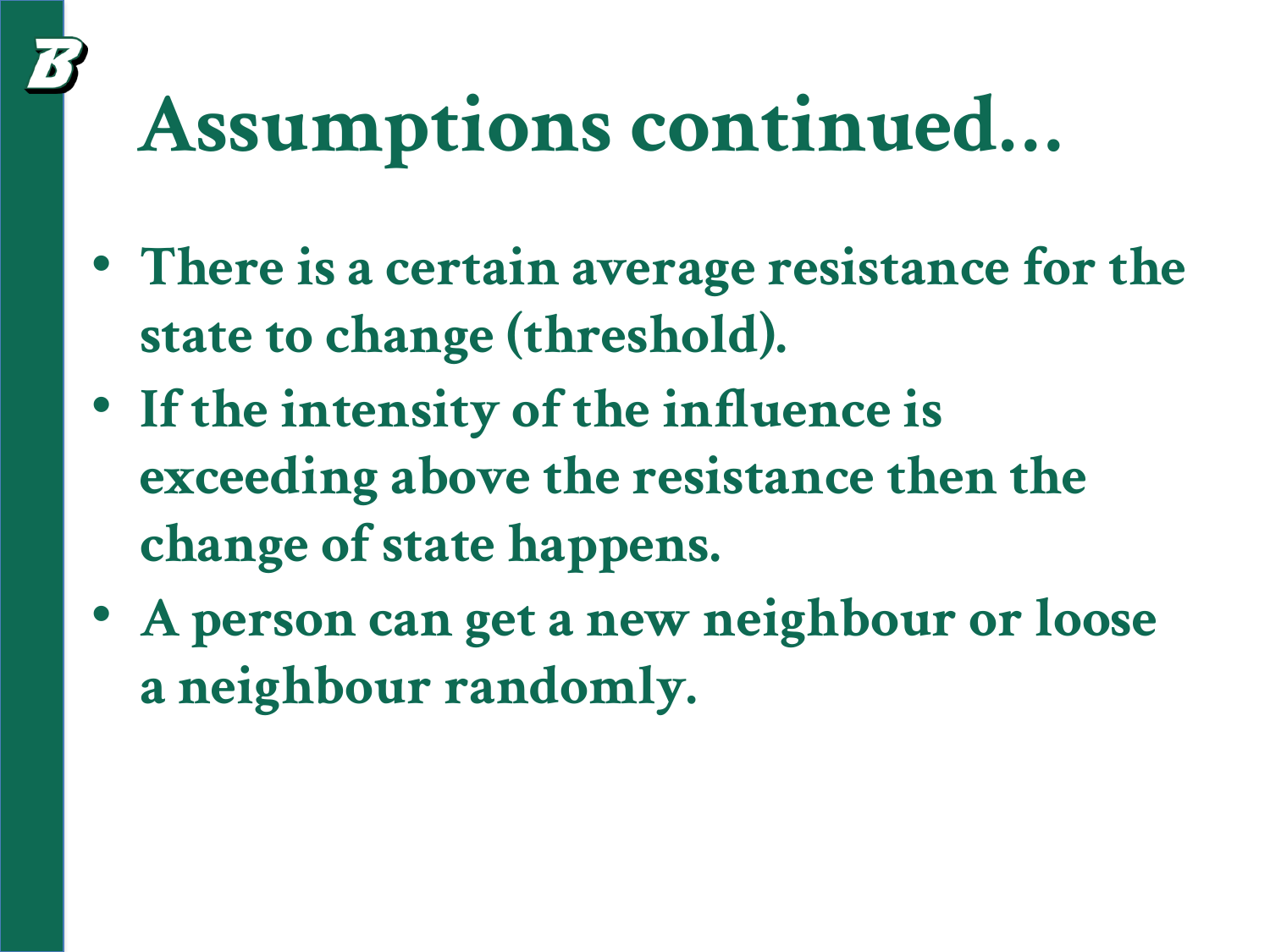

# Assumptions continued…
There is a certain average resistance for the state to change (threshold).
If the intensity of the influence is exceeding above the resistance then the change of state happens.
A person can get a new neighbour or loose a neighbour randomly.